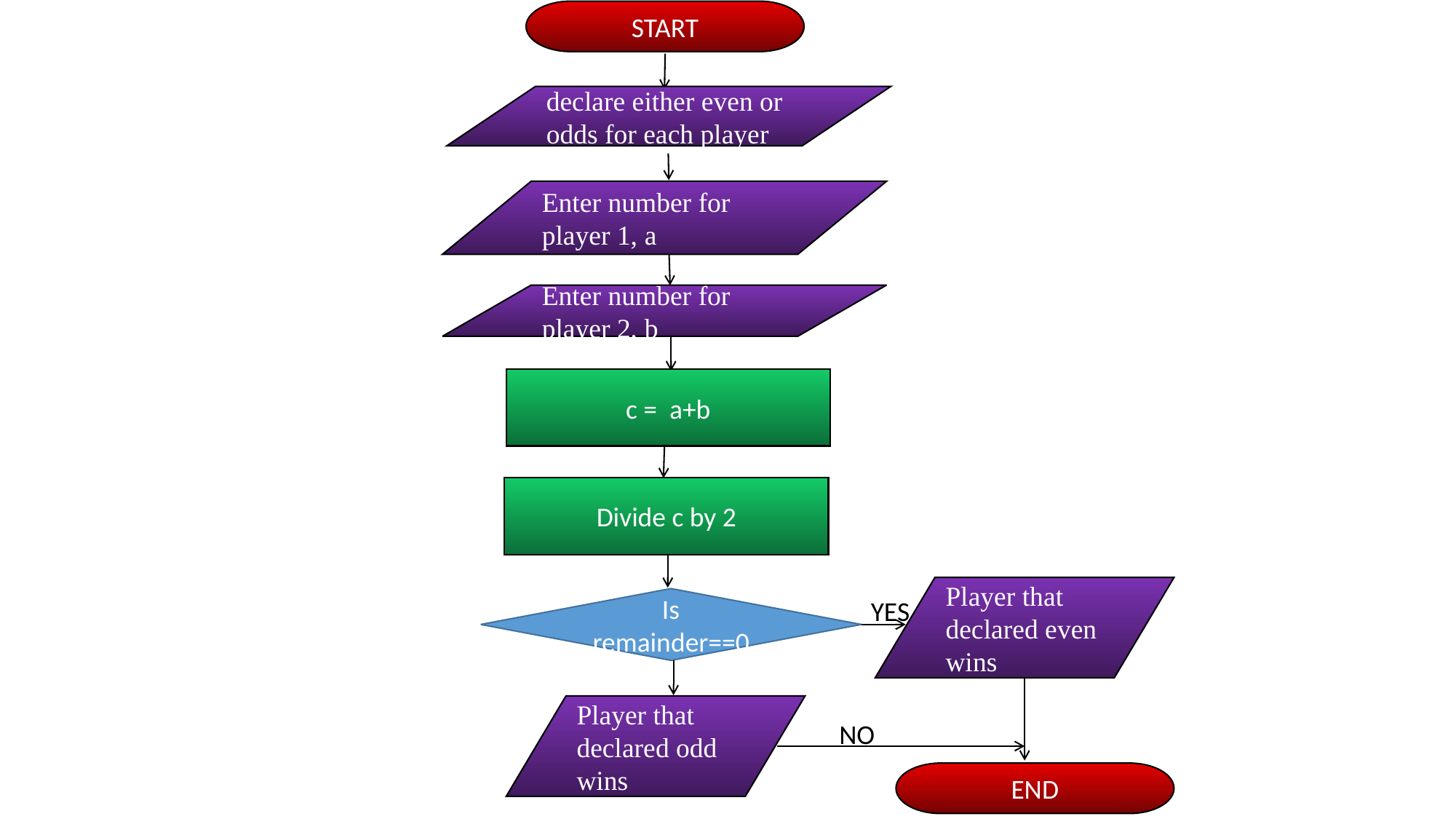

START
declare either even or odds for each player
Enter number for player 1, a
Enter number for player 2, b
c =  a+b
Divide c by 2
Player that declared even wins
Is remainder==0
YES
Player that declared odd wins
NO
END